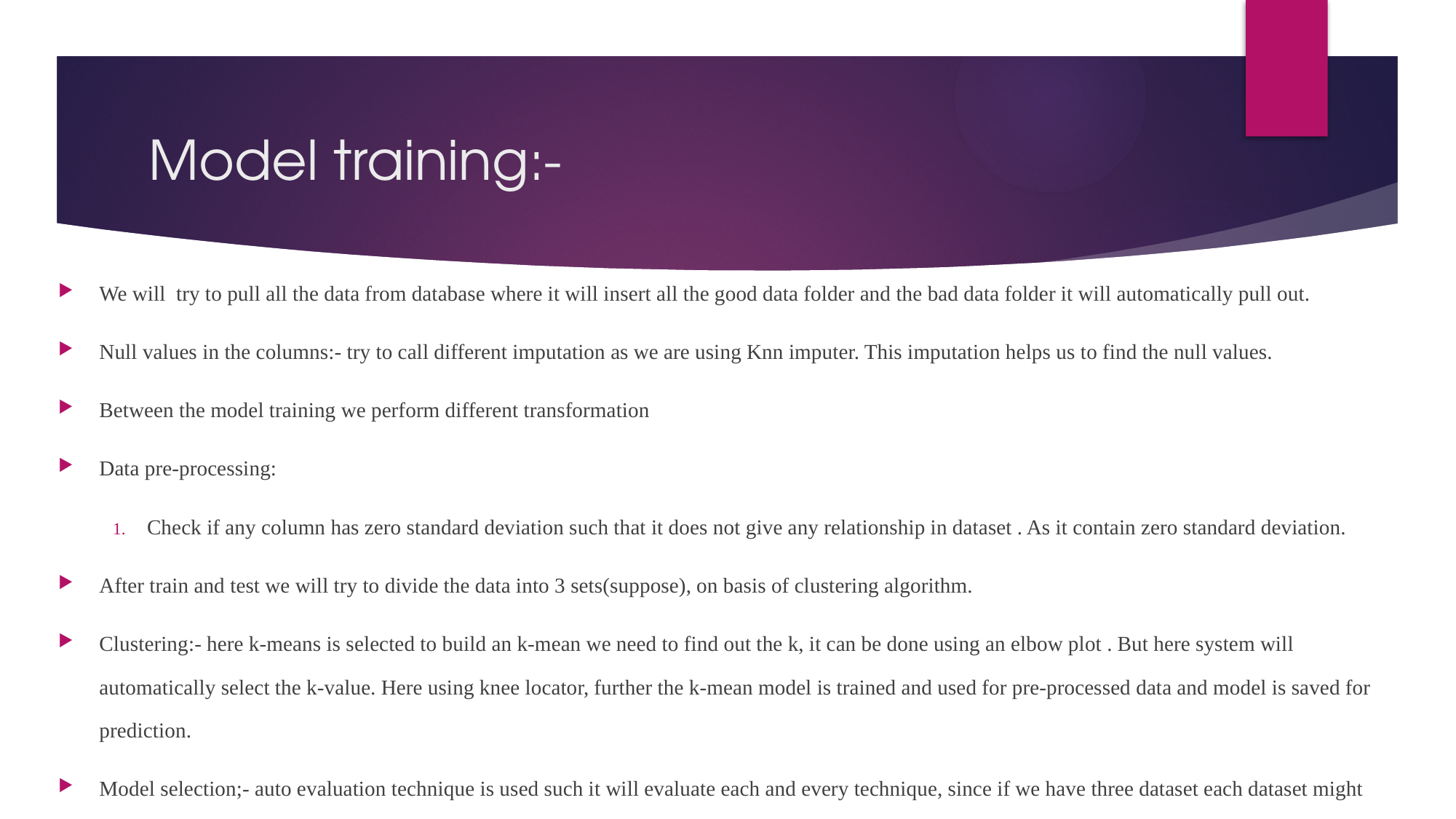

# Model training:-
We will  try to pull all the data from database where it will insert all the good data folder and the bad data folder it will automatically pull out.
Null values in the columns:- try to call different imputation as we are using Knn imputer. This imputation helps us to find the null values.
Between the model training we perform different transformation
Data pre-processing:
Check if any column has zero standard deviation such that it does not give any relationship in dataset . As it contain zero standard deviation.
After train and test we will try to divide the data into 3 sets(suppose), on basis of clustering algorithm.
Clustering:- here k-means is selected to build an k-mean we need to find out the k, it can be done using an elbow plot . But here system will automatically select the k-value. Here using knee locator, further the k-mean model is trained and used for pre-processed data and model is saved for prediction.
Model selection;- auto evaluation technique is used such it will evaluate each and every technique, since if we have three dataset each dataset might have decision tree, random forest or xg boost such that it will select the model which is best among the cluster, such that it will have custom ML technique.